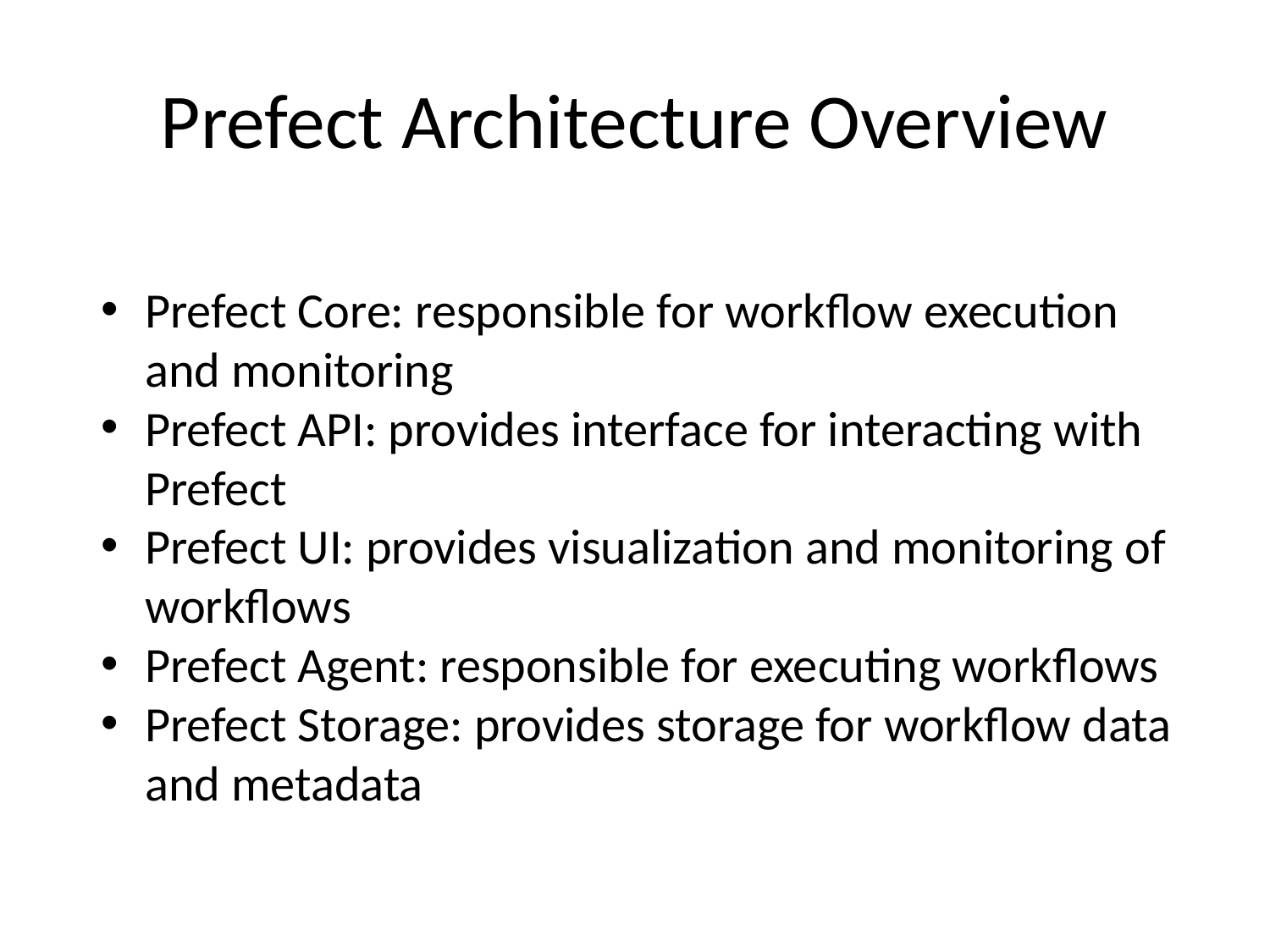

# Prefect Architecture Overview
Prefect Core: responsible for workflow execution and monitoring
Prefect API: provides interface for interacting with Prefect
Prefect UI: provides visualization and monitoring of workflows
Prefect Agent: responsible for executing workflows
Prefect Storage: provides storage for workflow data and metadata